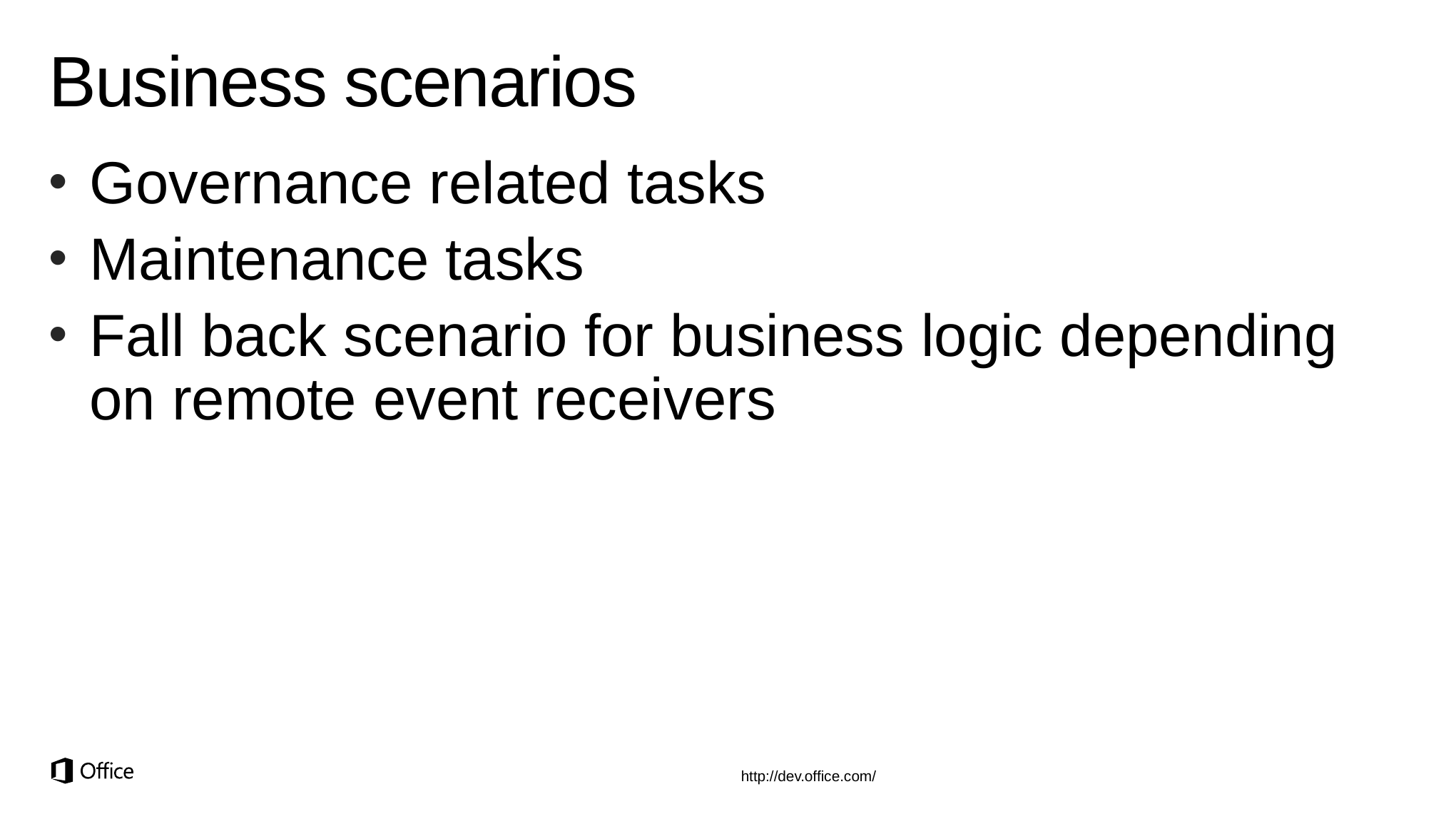

# Business scenarios
Governance related tasks
Maintenance tasks
Fall back scenario for business logic depending on remote event receivers